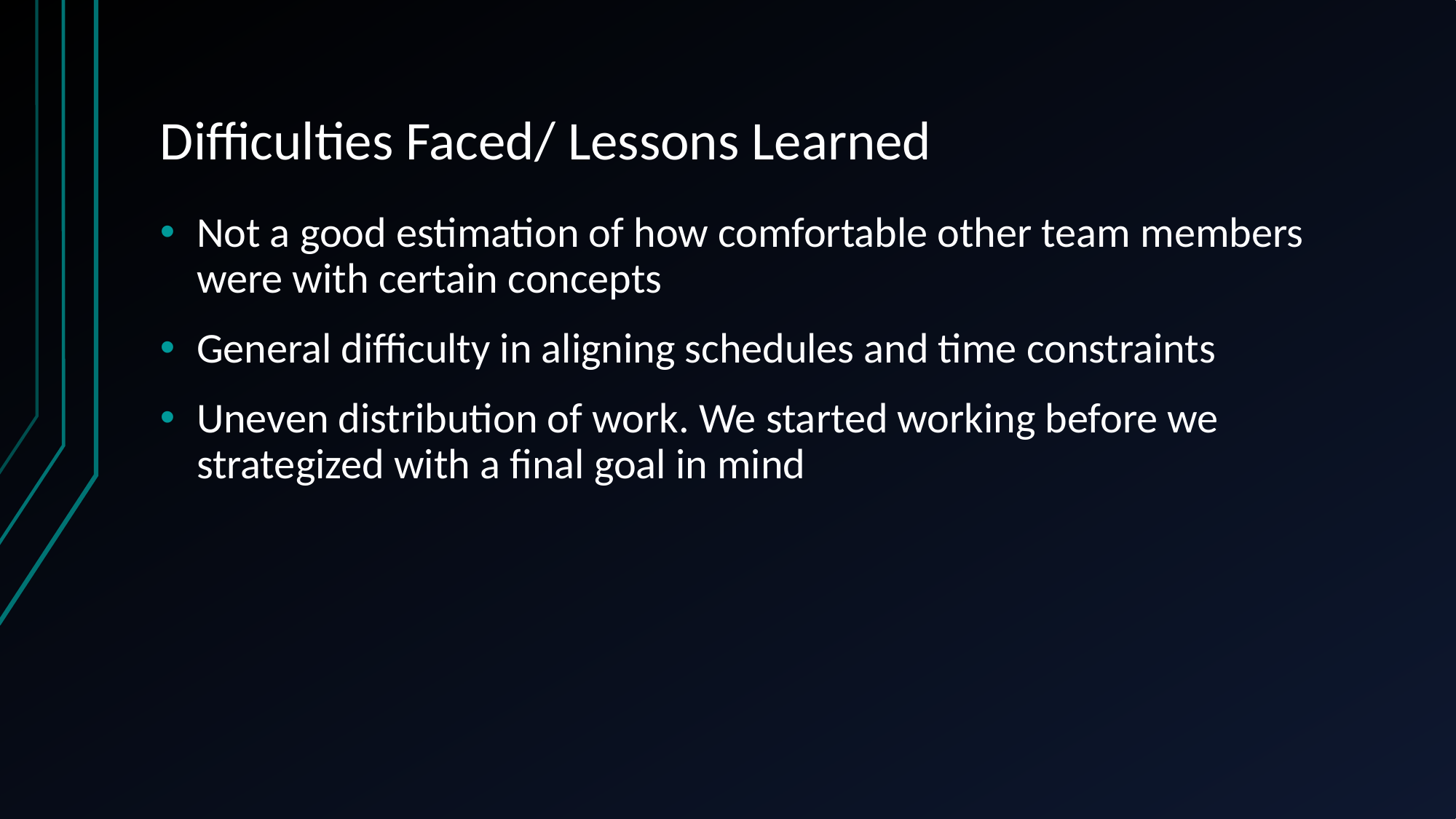

# Difficulties Faced/ Lessons Learned
Not a good estimation of how comfortable other team members were with certain concepts
General difficulty in aligning schedules and time constraints
Uneven distribution of work. We started working before we strategized with a final goal in mind